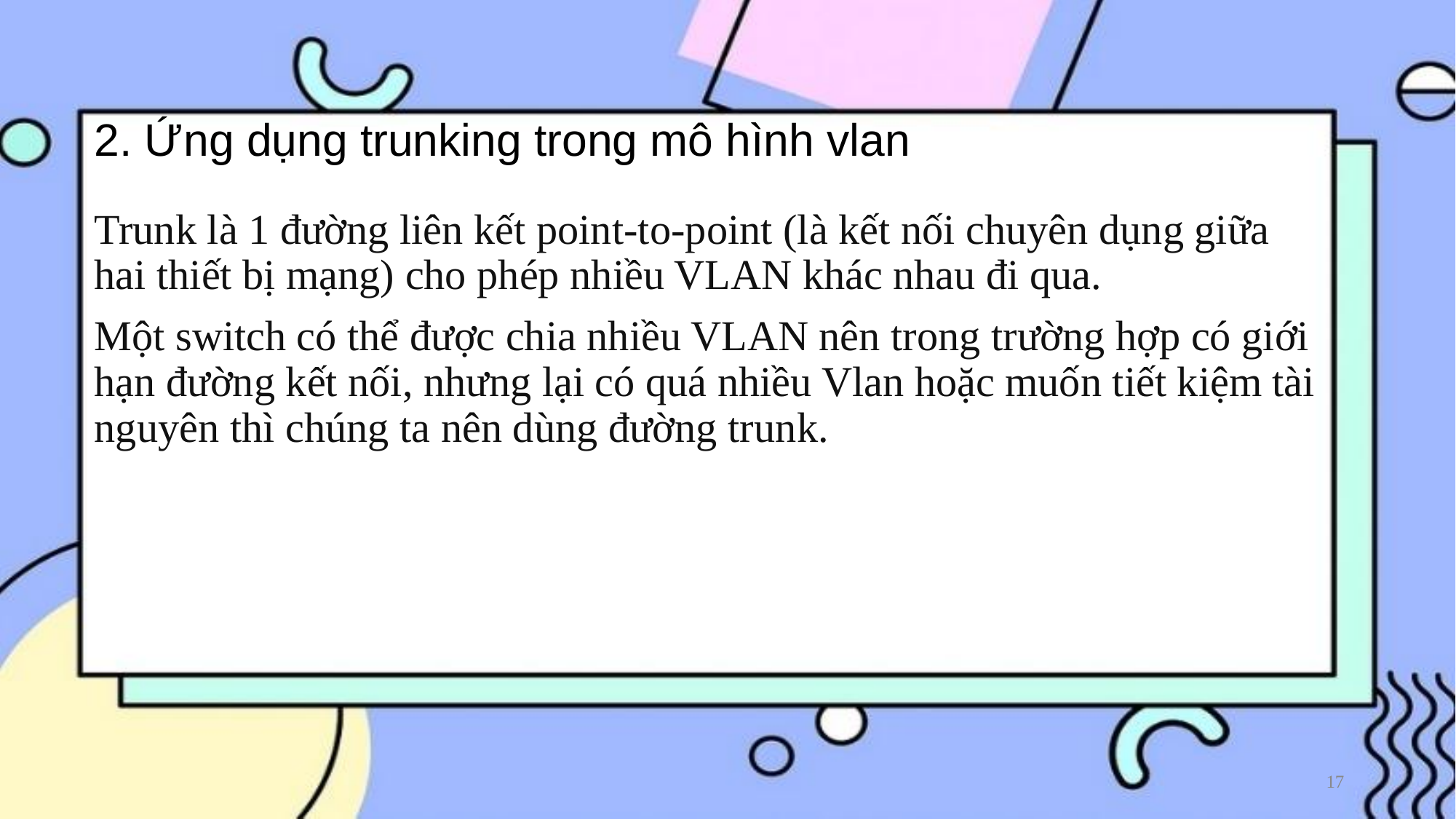

# 2. Ứng dụng trunking trong mô hình vlan
Trunk là 1 đường liên kết point-to-point (là kết nối chuyên dụng giữa hai thiết bị mạng) cho phép nhiều VLAN khác nhau đi qua.
Một switch có thể được chia nhiều VLAN nên trong trường hợp có giới hạn đường kết nối, nhưng lại có quá nhiều Vlan hoặc muốn tiết kiệm tài nguyên thì chúng ta nên dùng đường trunk.

17